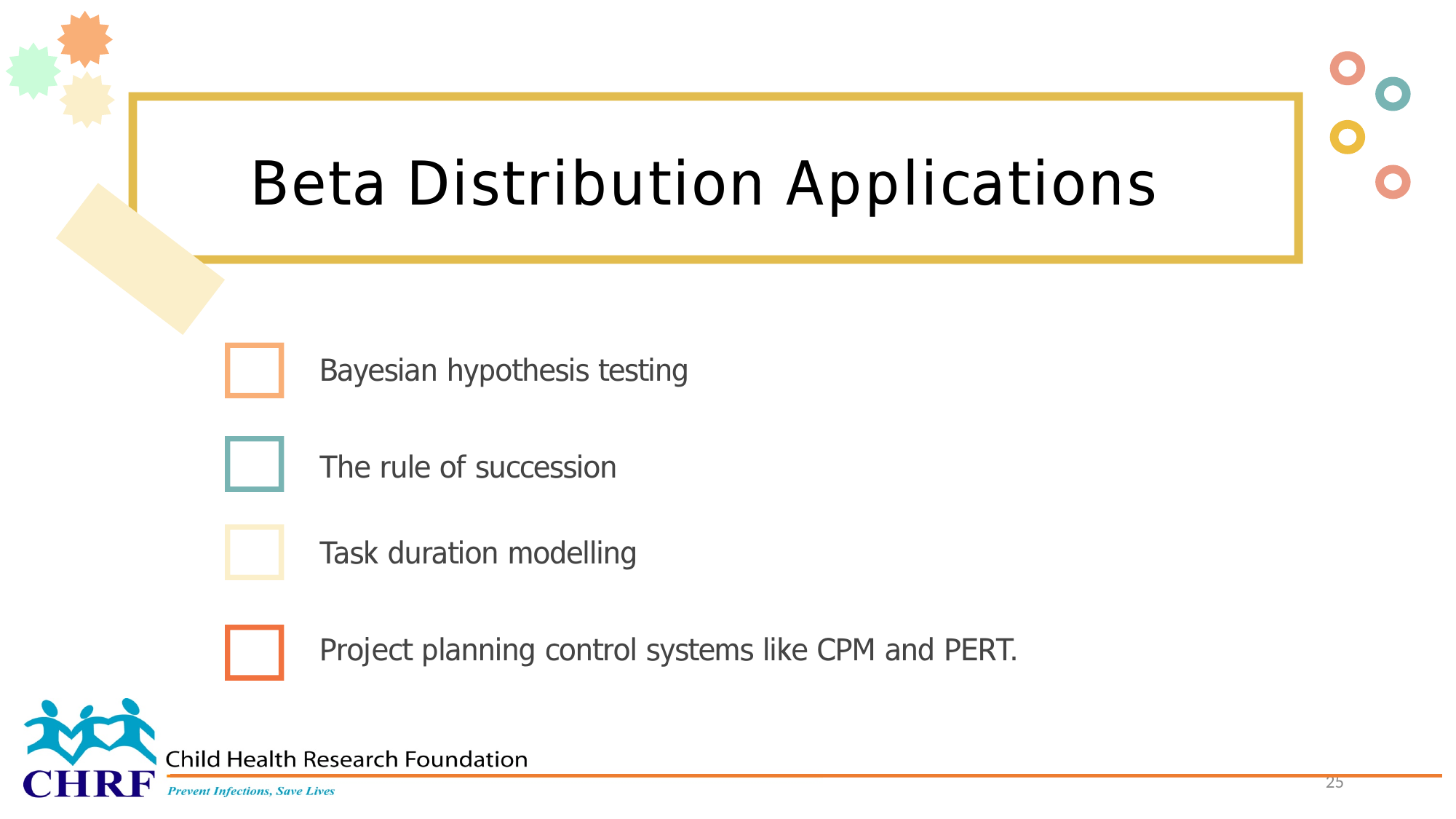

Beta Distribution Applications

Bayesian hypothesis testing

The rule of succession

Task duration modelling

Project planning control systems like CPM and PERT.
25